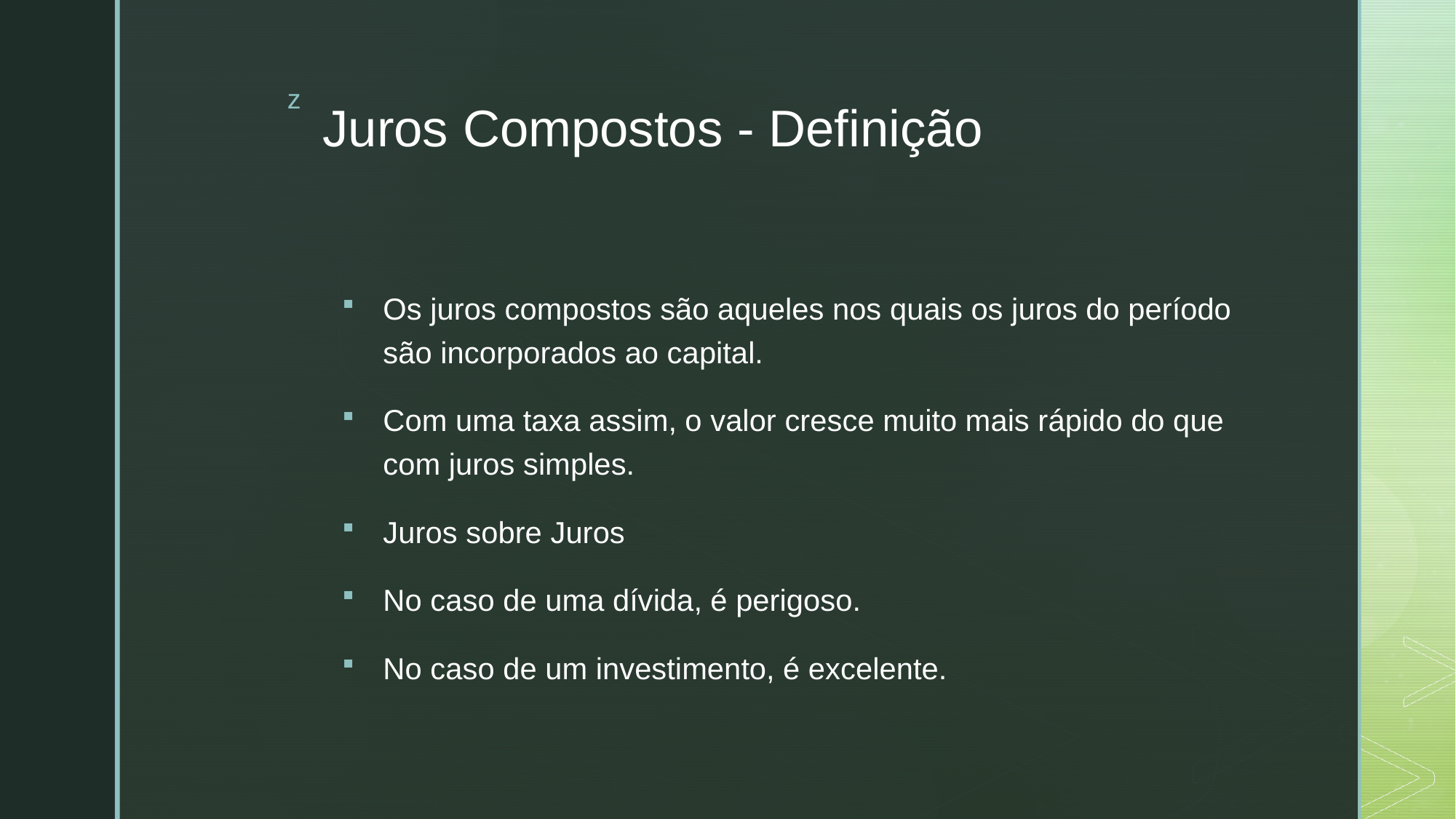

# Juros Compostos - Definição
Os juros compostos são aqueles nos quais os juros do período são incorporados ao capital.
Com uma taxa assim, o valor cresce muito mais rápido do que com juros simples.
Juros sobre Juros
No caso de uma dívida, é perigoso.
No caso de um investimento, é excelente.